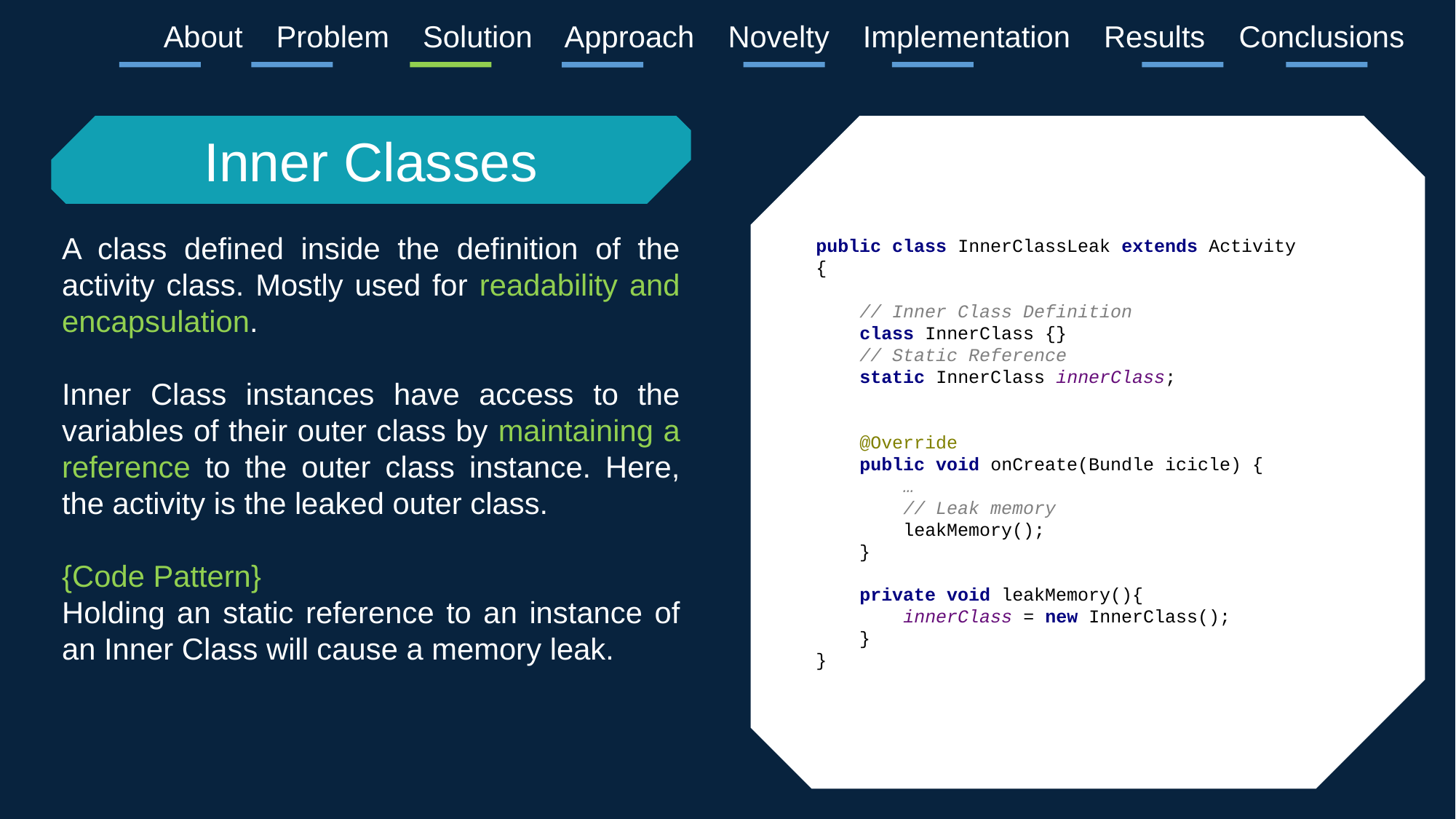

About    Problem    Solution    Approach    Novelty    Implementation    Results    Conclusions

Inner Classes
public class InnerClassLeak extends Activity
{
    // Inner Class Definition
    class InnerClass {}
    // Static Reference
    static InnerClass innerClass;
    @Override
    public void onCreate(Bundle icicle) {
        …
        // Leak memory
        leakMemory();
    }
    private void leakMemory(){
        innerClass = new InnerClass();
    }
}
A class defined inside the definition of the activity class. Mostly used for readability and encapsulation.

Inner Class instances have access to the variables of their outer class by maintaining a reference to the outer class instance. Here, the activity is the leaked outer class.

{Code Pattern}
Holding an static reference to an instance of an Inner Class will cause a memory leak.